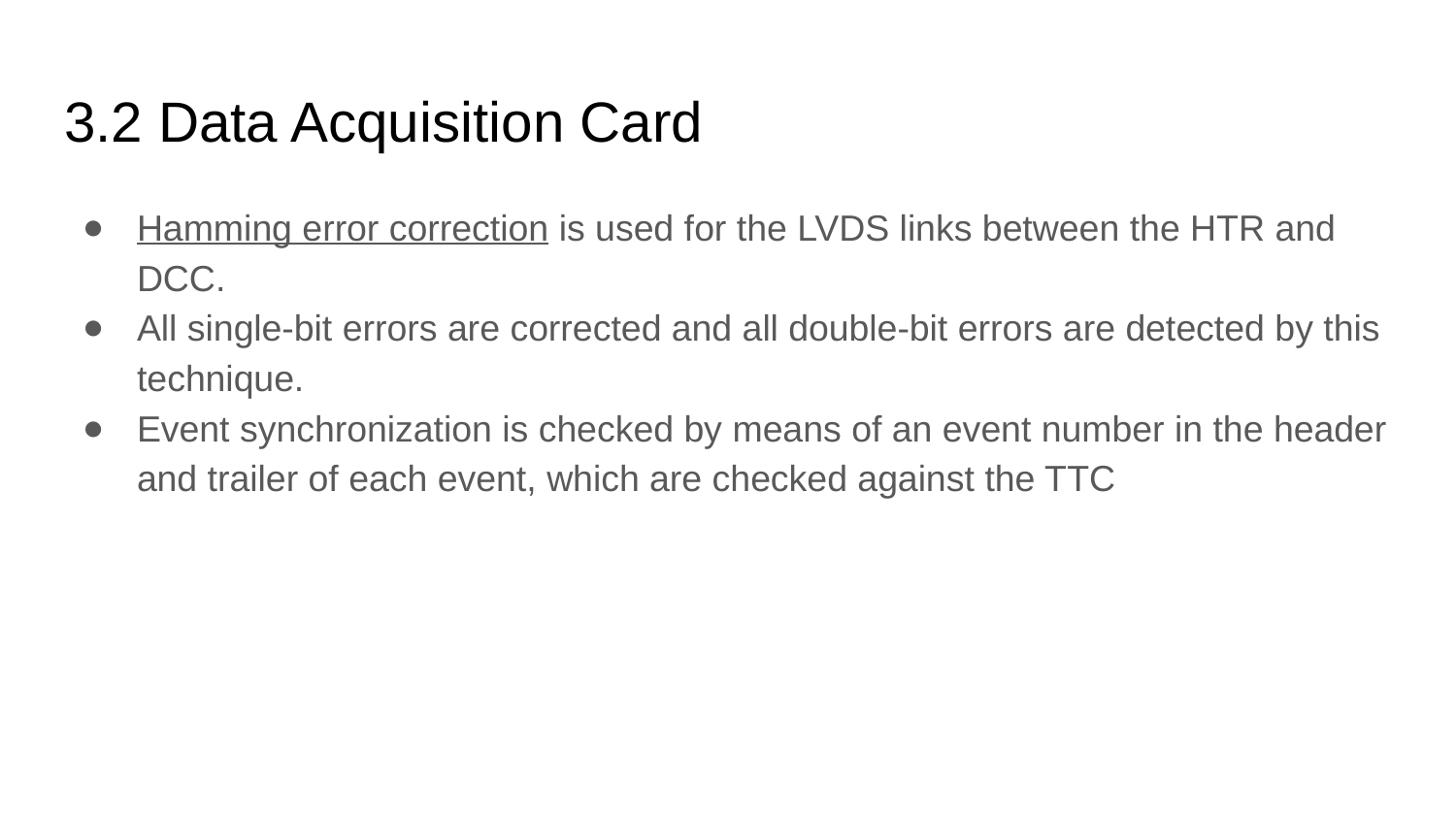

# 3.2 Data Acquisition Card
Hamming error correction is used for the LVDS links between the HTR and DCC.
All single-bit errors are corrected and all double-bit errors are detected by this technique.
Event synchronization is checked by means of an event number in the header and trailer of each event, which are checked against the TTC